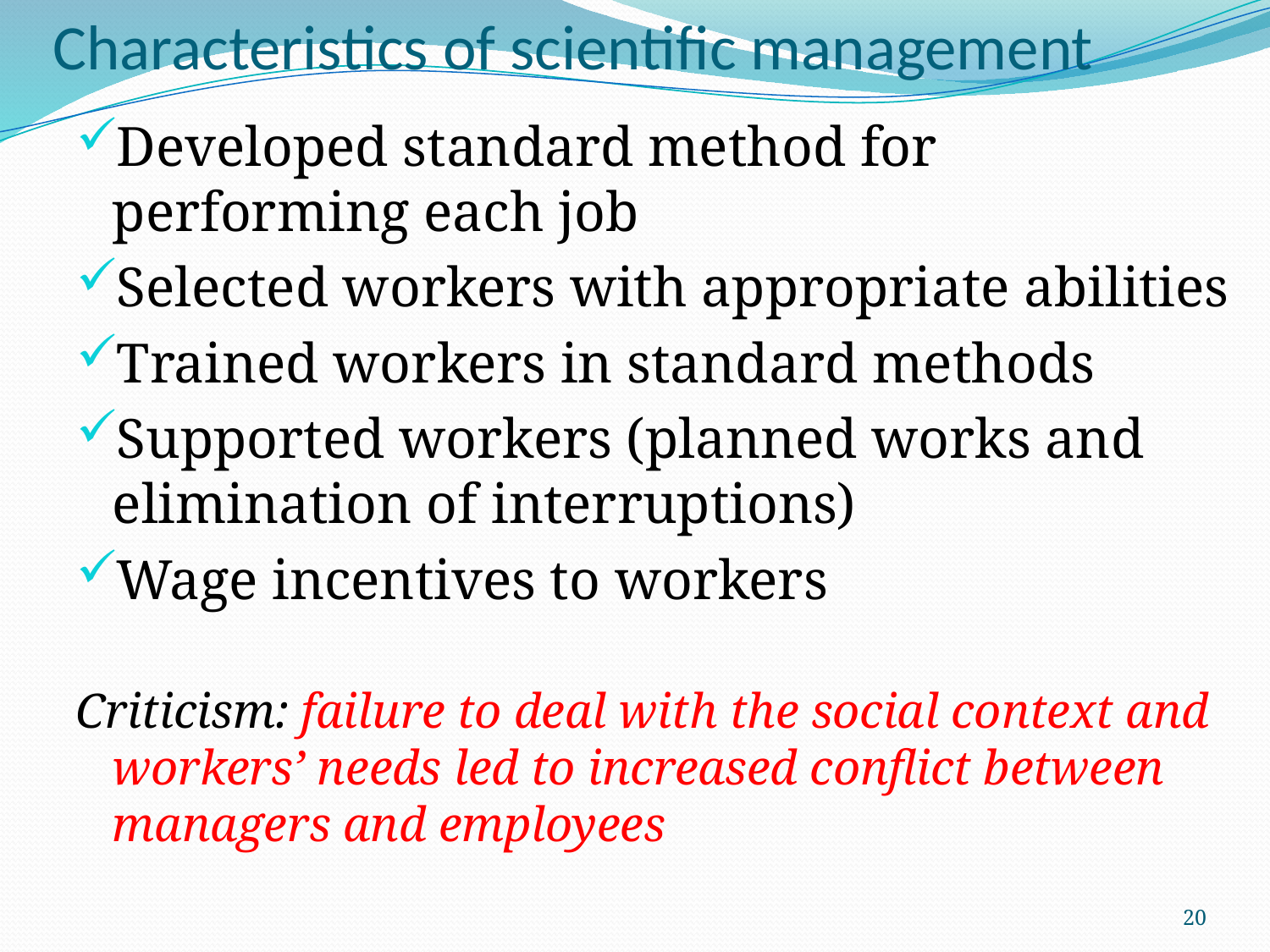

# Characteristics of scientific management
Developed standard method for performing each job
Selected workers with appropriate abilities
Trained workers in standard methods
Supported workers (planned works and elimination of interruptions)
Wage incentives to workers

Criticism: failure to deal with the social context and workers’ needs led to increased conflict between managers and employees
20